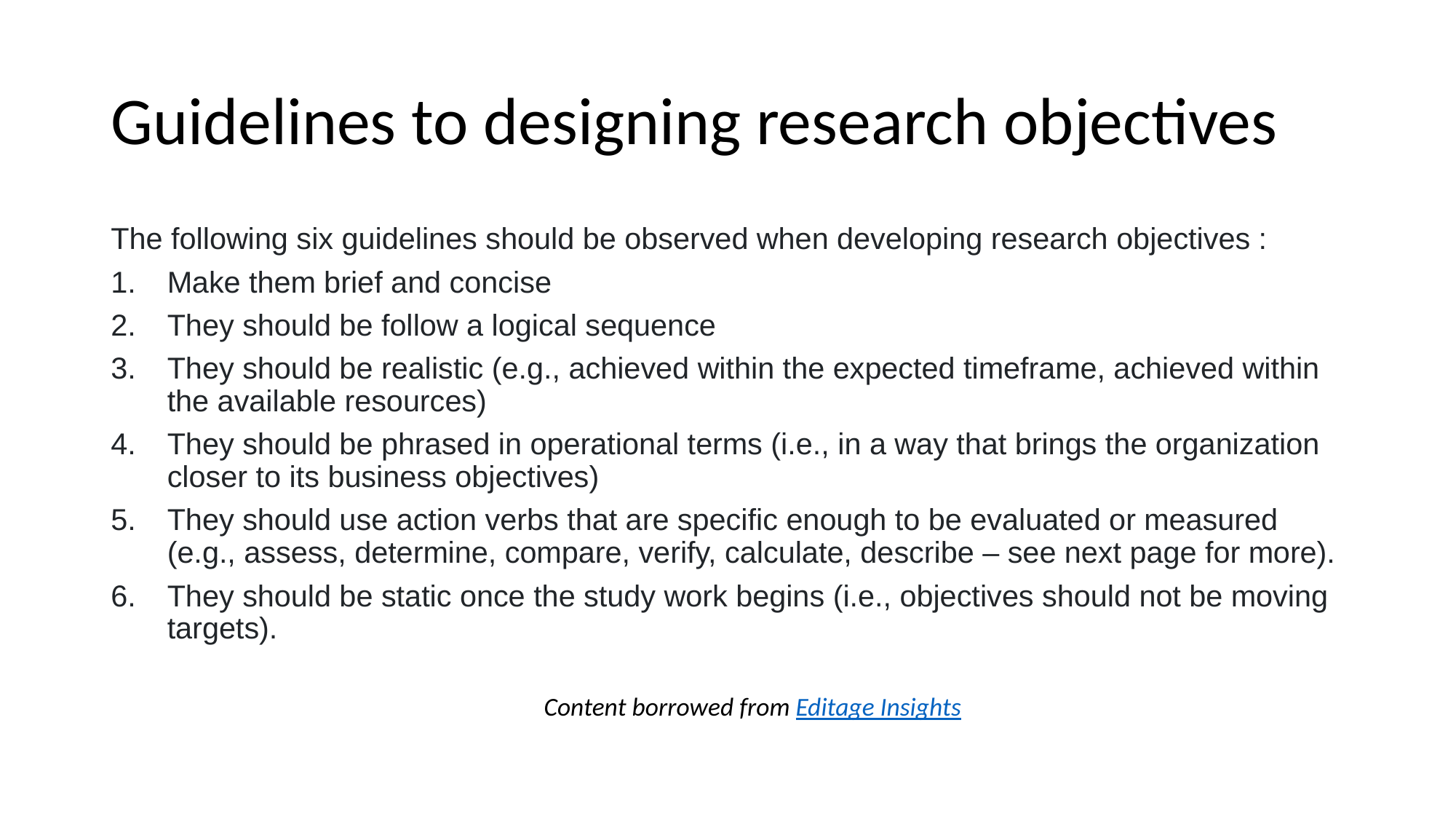

# Guidelines to designing research objectives
The following six guidelines should be observed when developing research objectives :
Make them brief and concise
They should be follow a logical sequence
They should be realistic (e.g., achieved within the expected timeframe, achieved within the available resources)
They should be phrased in operational terms (i.e., in a way that brings the organization closer to its business objectives)
They should use action verbs that are specific enough to be evaluated or measured (e.g., assess, determine, compare, verify, calculate, describe – see next page for more).
They should be static once the study work begins (i.e., objectives should not be moving targets).

Content borrowed from Editage Insights